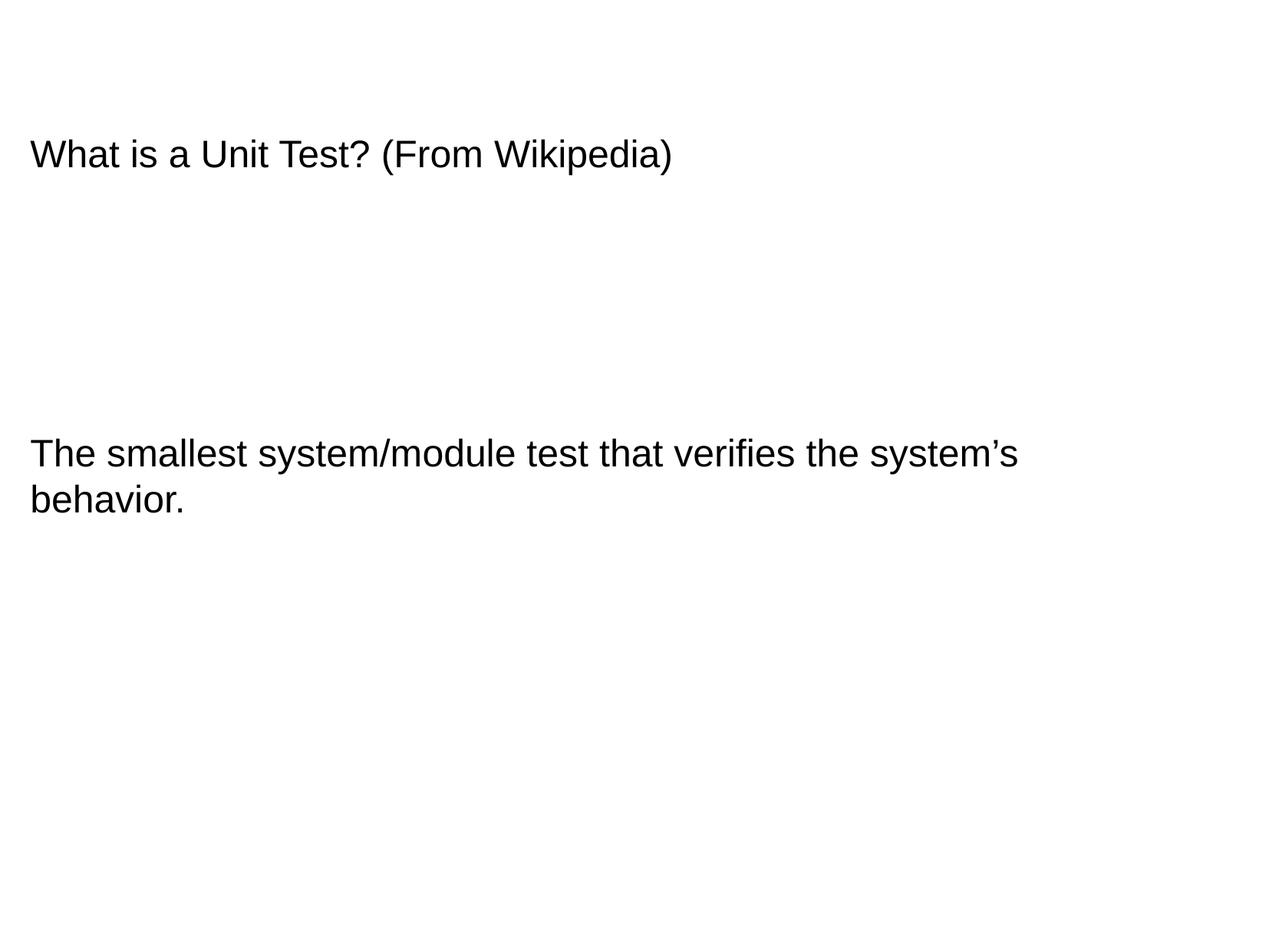

# What is a Unit Test? (From Wikipedia)
The smallest system/module test that verifies the system’s behavior.